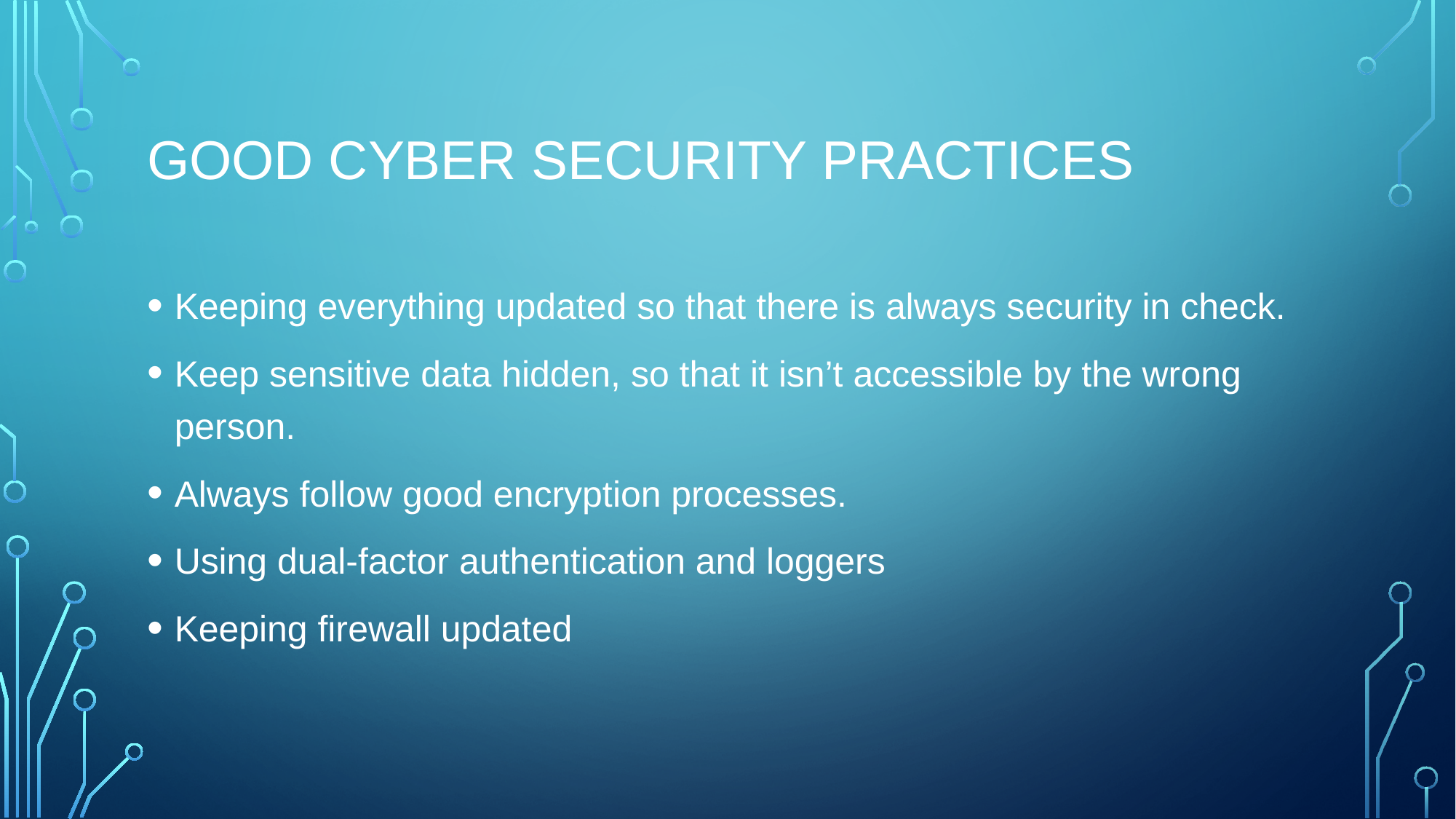

# Good cyber security practices
Keeping everything updated so that there is always security in check.
Keep sensitive data hidden, so that it isn’t accessible by the wrong person.
Always follow good encryption processes.
Using dual-factor authentication and loggers
Keeping firewall updated